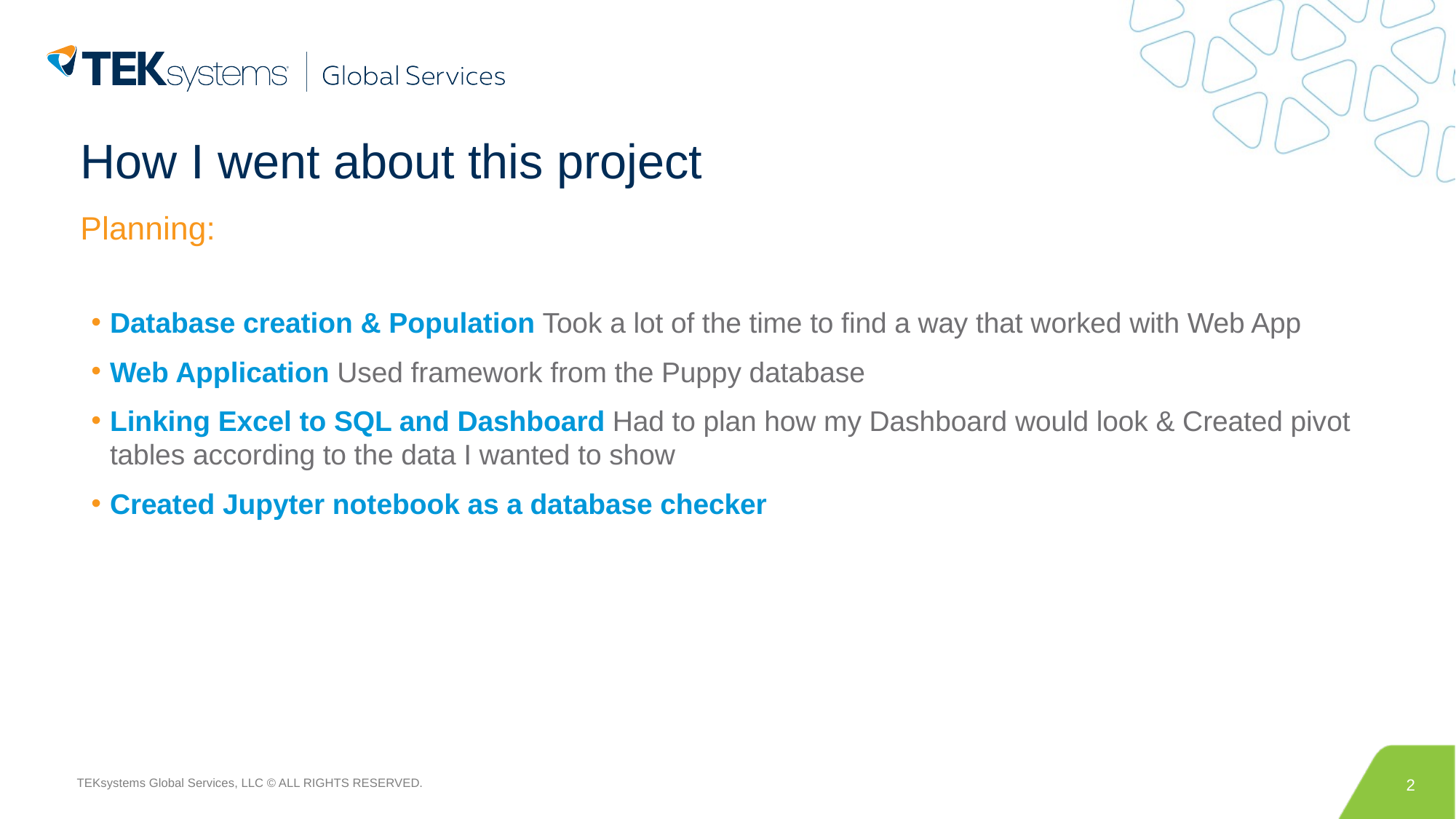

# How I went about this project
Planning:
Database creation & Population Took a lot of the time to find a way that worked with Web App
Web Application Used framework from the Puppy database
Linking Excel to SQL and Dashboard Had to plan how my Dashboard would look & Created pivot tables according to the data I wanted to show
Created Jupyter notebook as a database checker
2